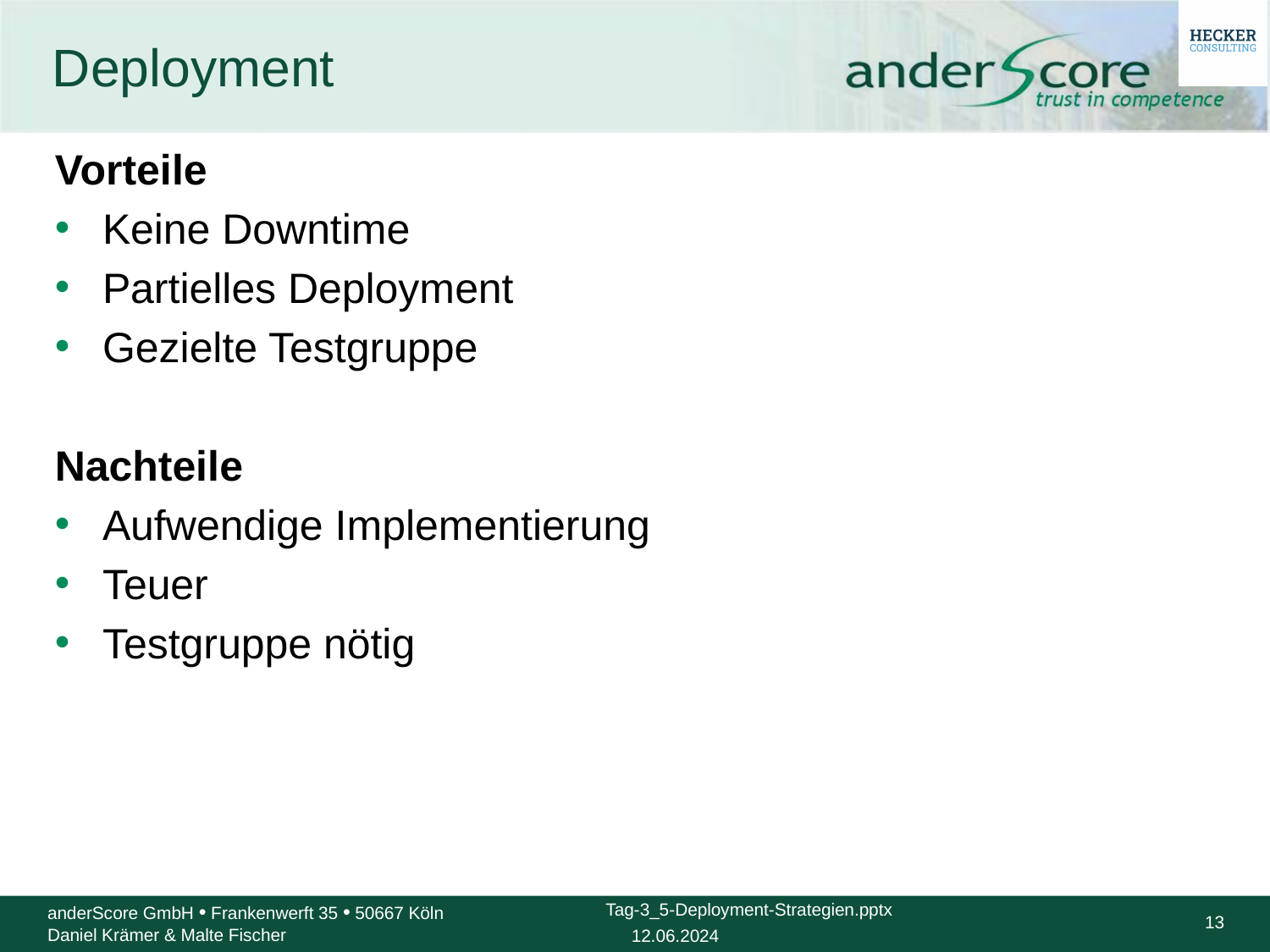

# Deployment
Vorteile
Keine Downtime
Partielles Deployment
Gezielte Testgruppe

Nachteile
Aufwendige Implementierung
Teuer
Testgruppe nötig